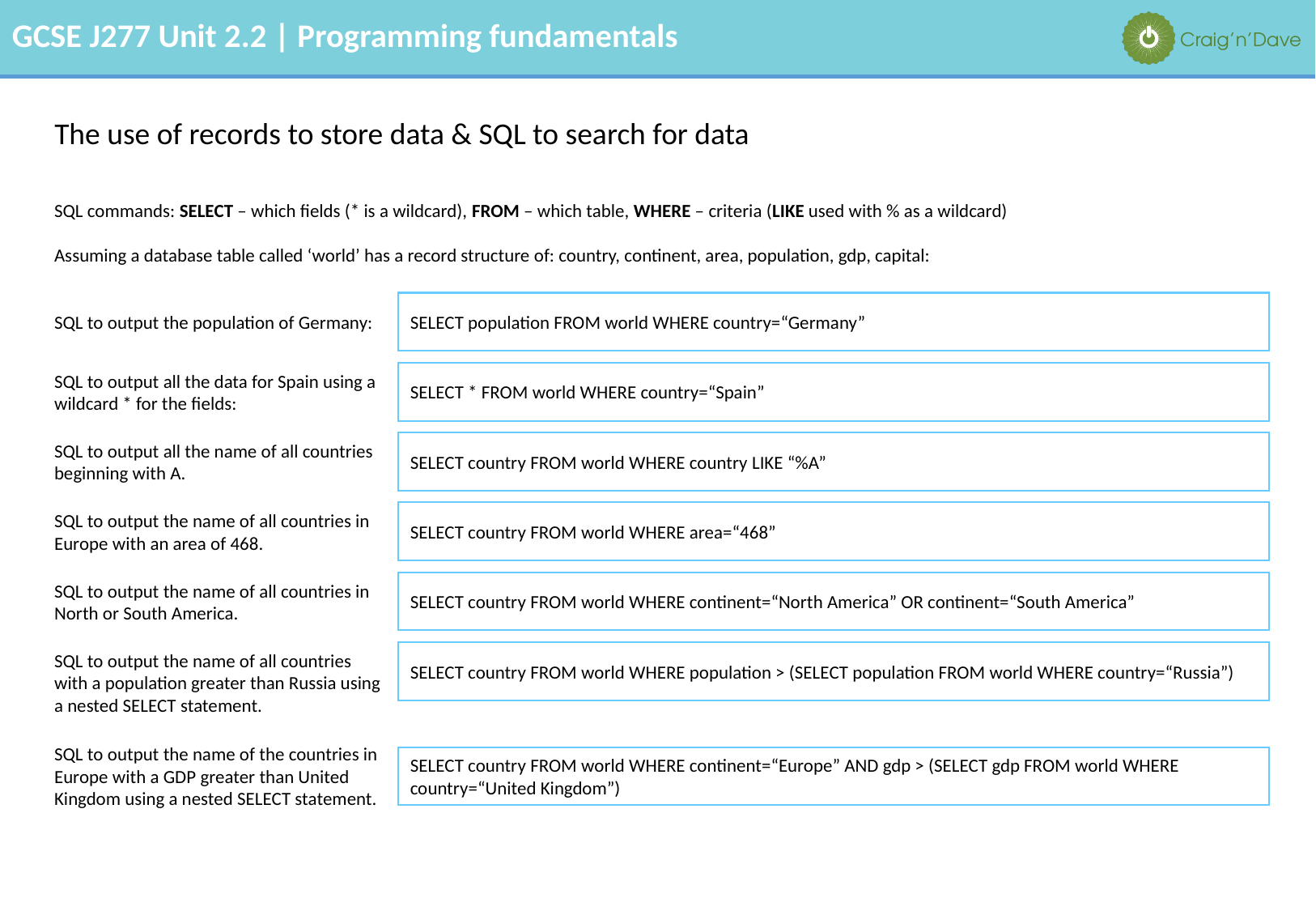

# The use of records to store data & SQL to search for data
SQL commands: SELECT – which fields (* is a wildcard), FROM – which table, WHERE – criteria (LIKE used with % as a wildcard)

Assuming a database table called ‘world’ has a record structure of: country, continent, area, population, gdp, capital:
SELECT population FROM world WHERE country=“Germany”
SQL to output the population of Germany:
SELECT * FROM world WHERE country=“Spain”
SQL to output all the data for Spain using a wildcard * for the fields:
SELECT country FROM world WHERE country LIKE “%A”
SQL to output all the name of all countries beginning with A.
SELECT country FROM world WHERE area=“468”
SQL to output the name of all countries in Europe with an area of 468.
SELECT country FROM world WHERE continent=“North America” OR continent=“South America”
SQL to output the name of all countries in North or South America.
SELECT country FROM world WHERE population > (SELECT population FROM world WHERE country=“Russia”)
SQL to output the name of all countries with a population greater than Russia using a nested SELECT statement.
SQL to output the name of the countries in Europe with a GDP greater than United Kingdom using a nested SELECT statement.
SELECT country FROM world WHERE continent=“Europe” AND gdp > (SELECT gdp FROM world WHERE country=“United Kingdom”)